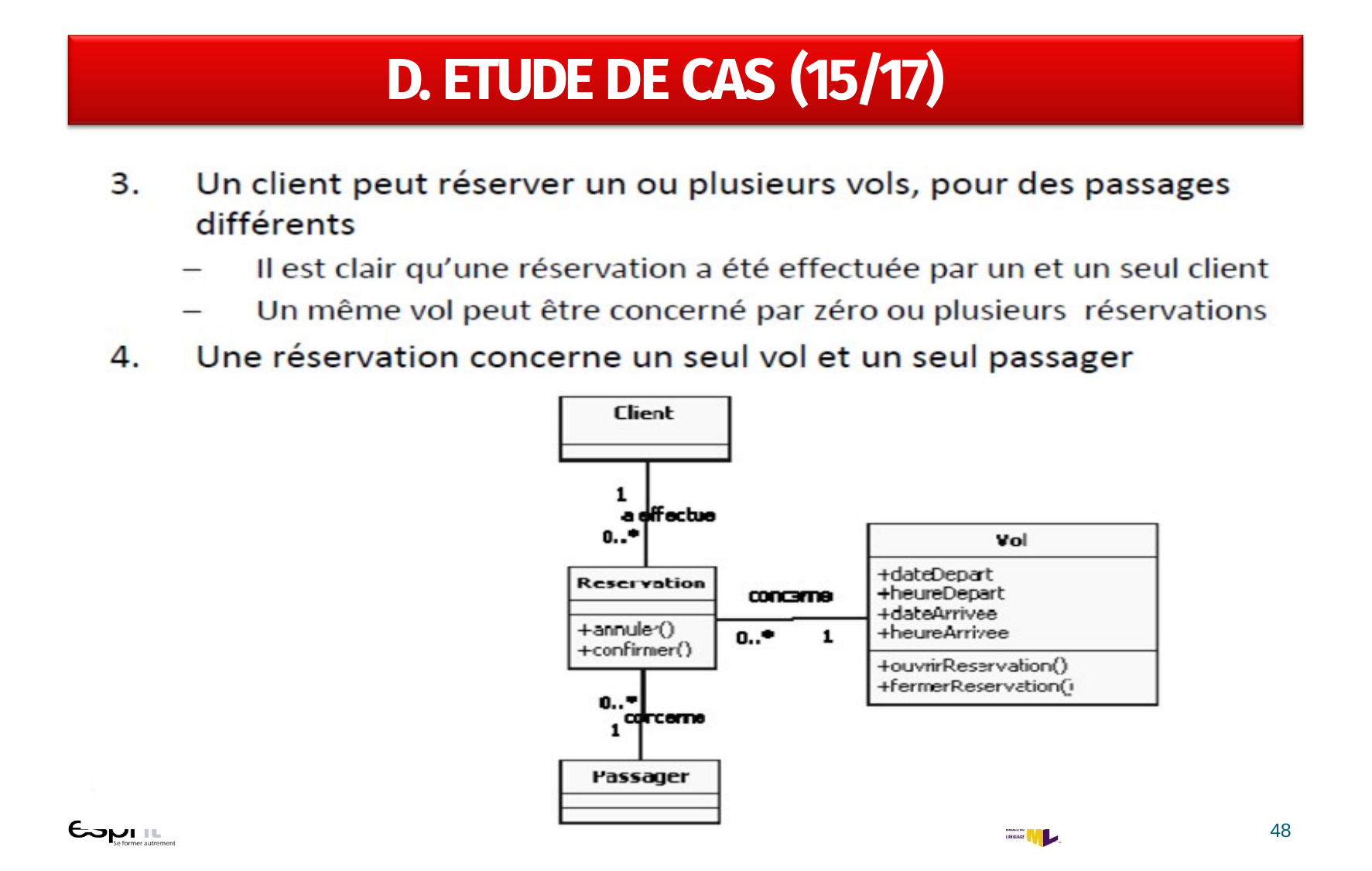

# D. ETUDE DE CAS (15/17)

48